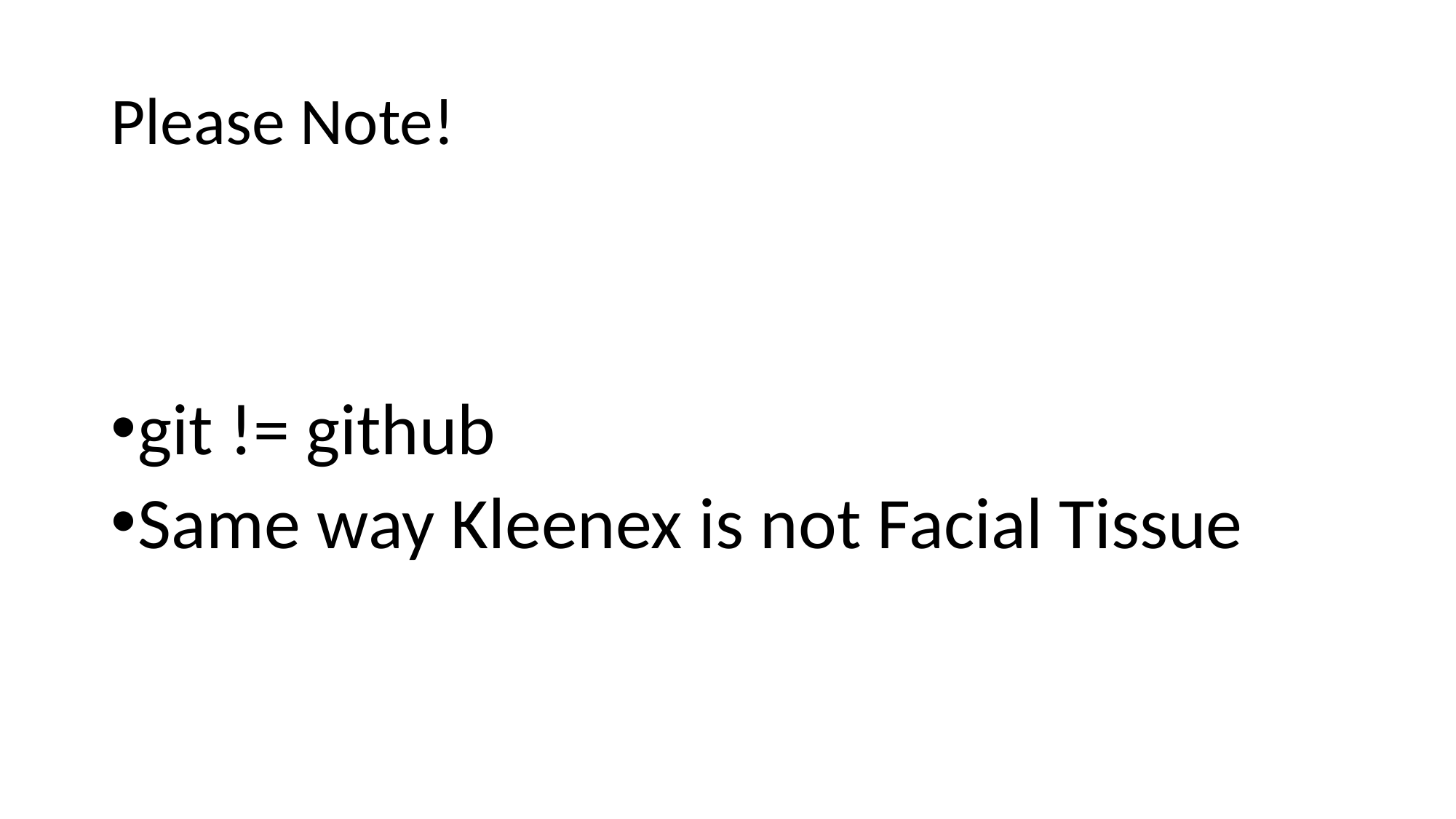

# Please Note!
git != github
Same way Kleenex is not Facial Tissue